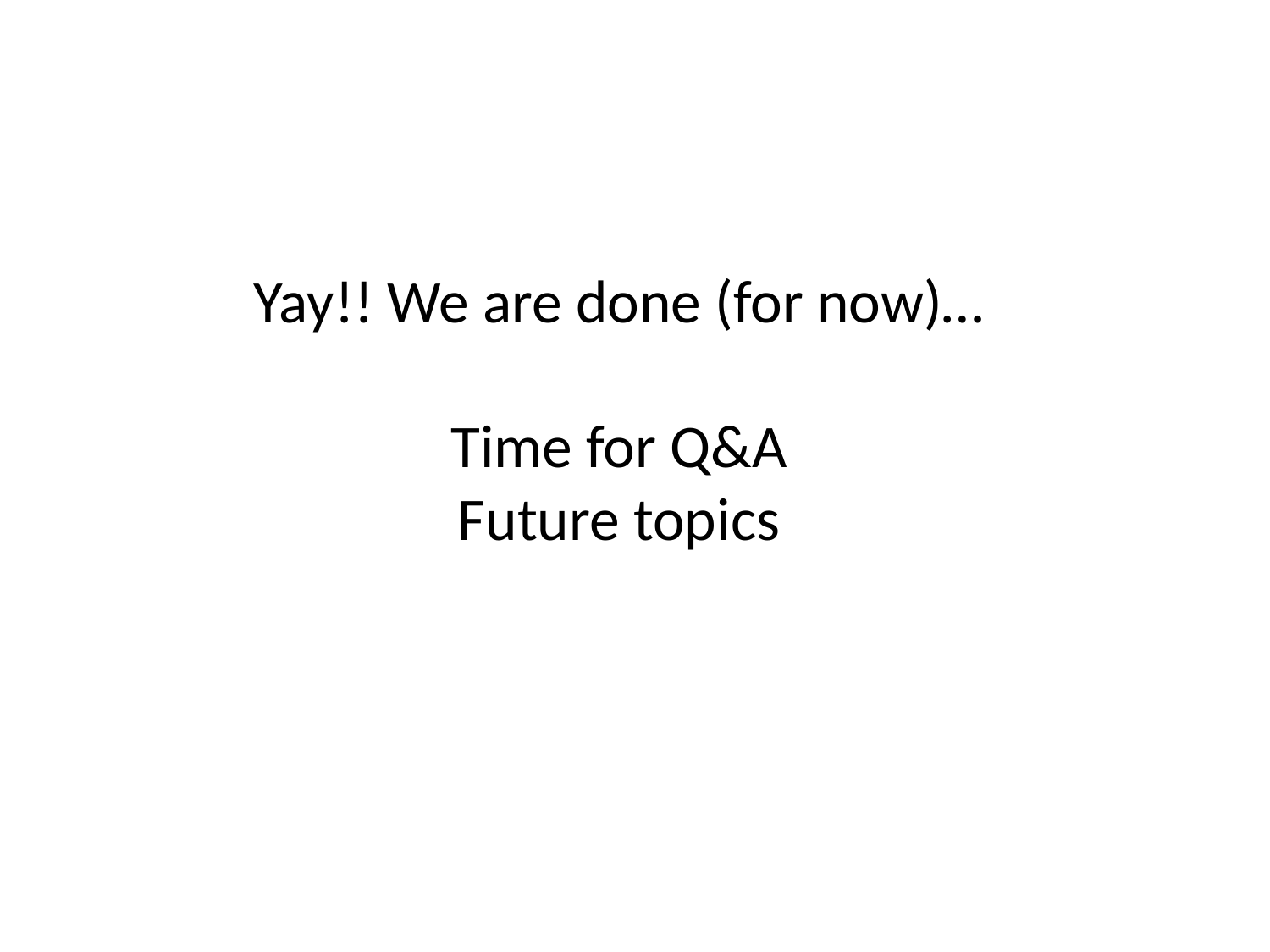

# Yay!! We are done (for now)… Time for Q&A Future topics